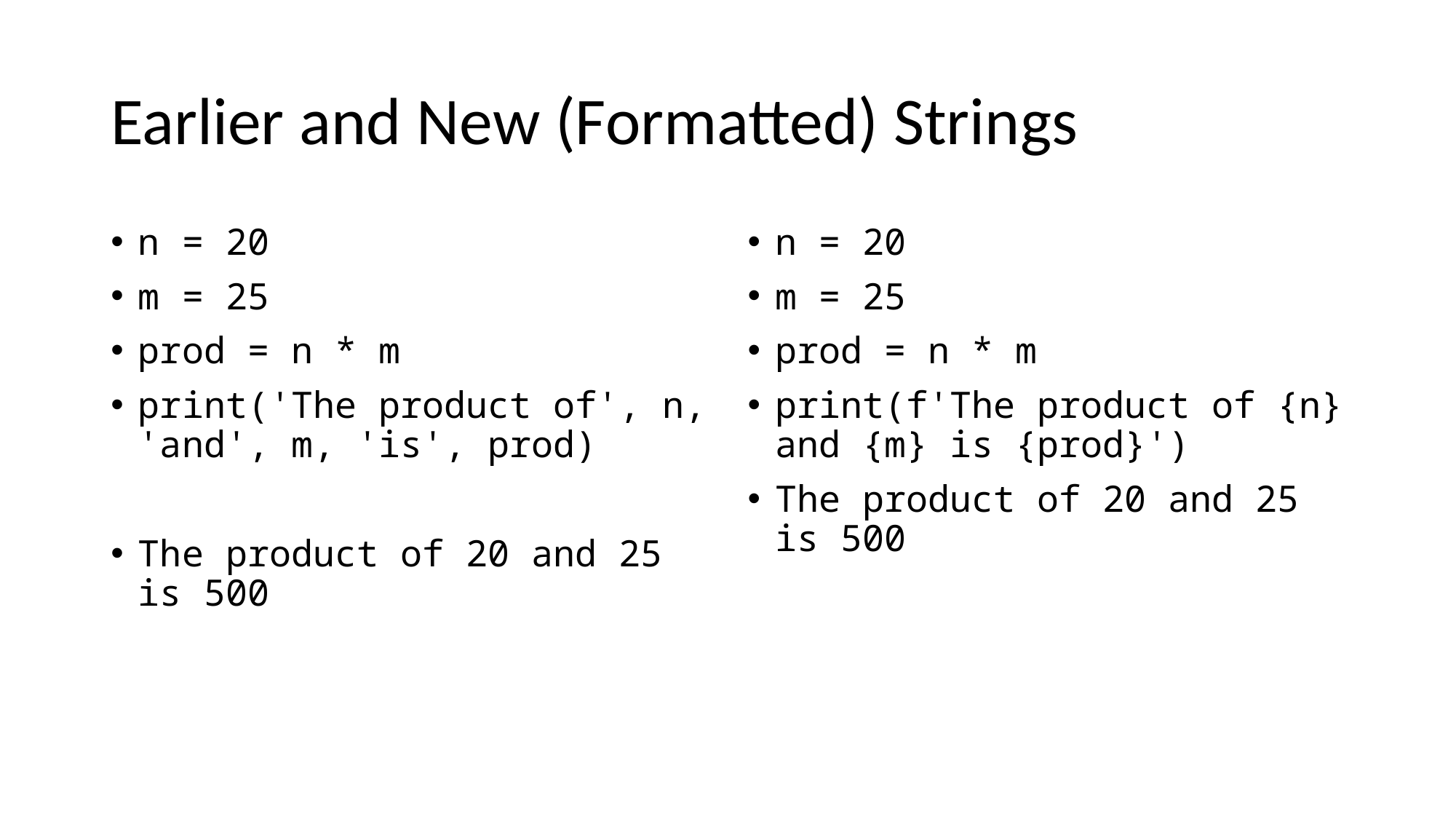

# Earlier and New (Formatted) Strings
n = 20
m = 25
prod = n * m
print('The product of', n, 'and', m, 'is', prod)

The product of 20 and 25 is 500

n = 20
m = 25
prod = n * m
print(f'The product of {n} and {m} is {prod}')
The product of 20 and 25 is 500